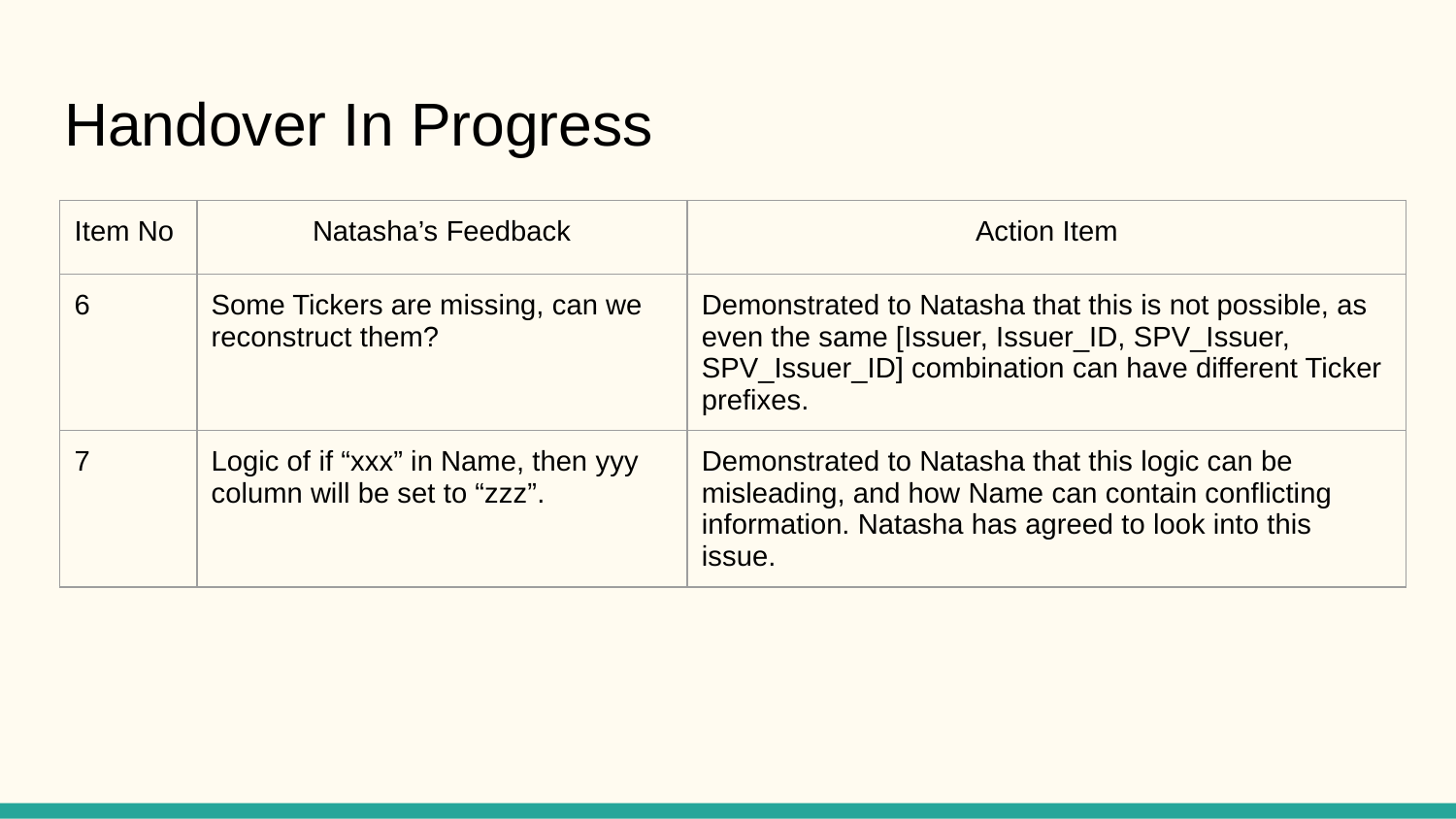

# Handover In Progress
| Item No | Natasha’s Feedback | Action Item |
| --- | --- | --- |
| 6 | Some Tickers are missing, can we reconstruct them? | Demonstrated to Natasha that this is not possible, as even the same [Issuer, Issuer\_ID, SPV\_Issuer, SPV\_Issuer\_ID] combination can have different Ticker prefixes. |
| 7 | Logic of if “xxx” in Name, then yyy column will be set to “zzz”. | Demonstrated to Natasha that this logic can be misleading, and how Name can contain conflicting information. Natasha has agreed to look into this issue. |